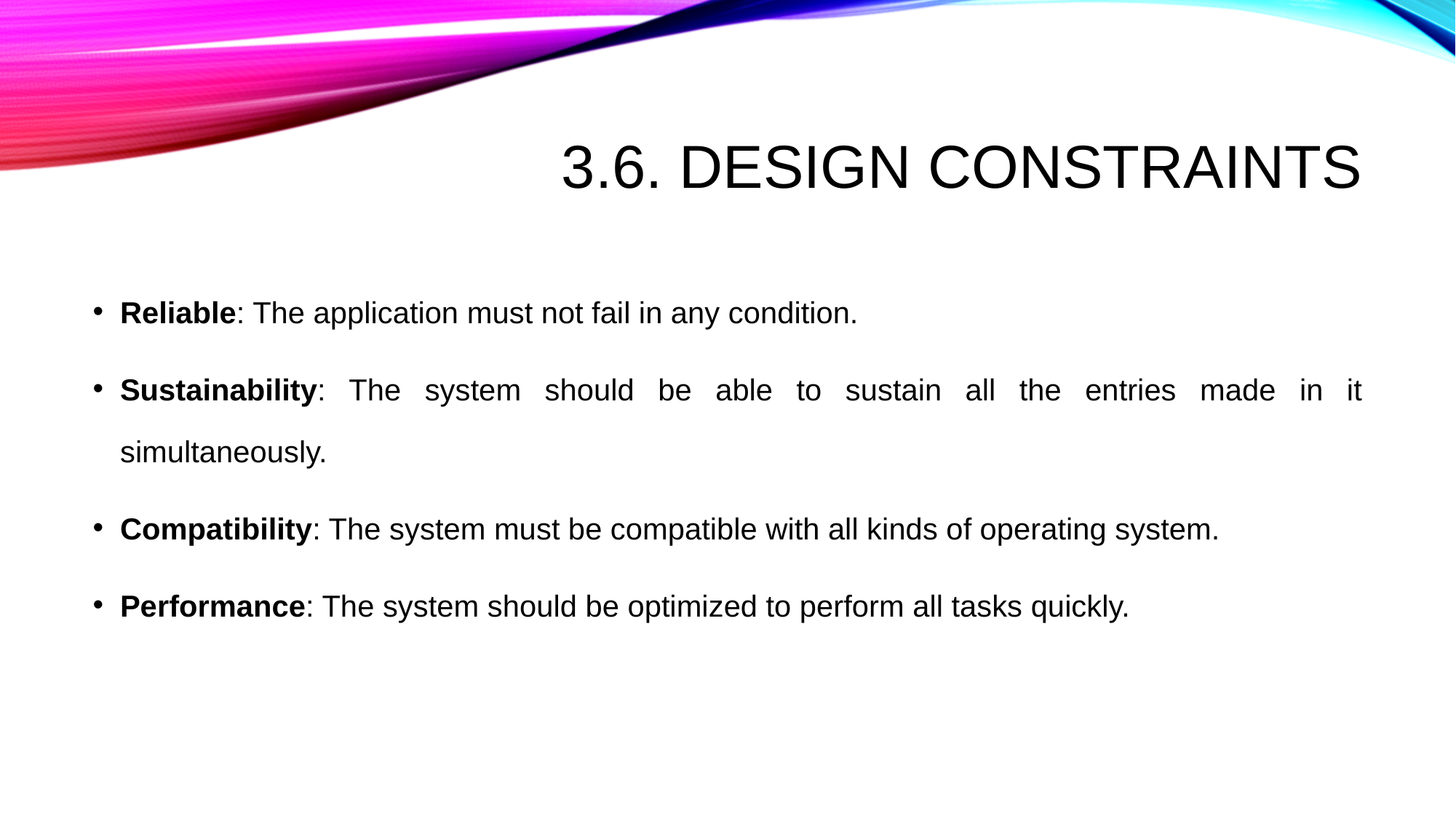

# 3.6. Design Constraints
Reliable: The application must not fail in any condition.
Sustainability: The system should be able to sustain all the entries made in it simultaneously.
Compatibility: The system must be compatible with all kinds of operating system.
Performance: The system should be optimized to perform all tasks quickly.